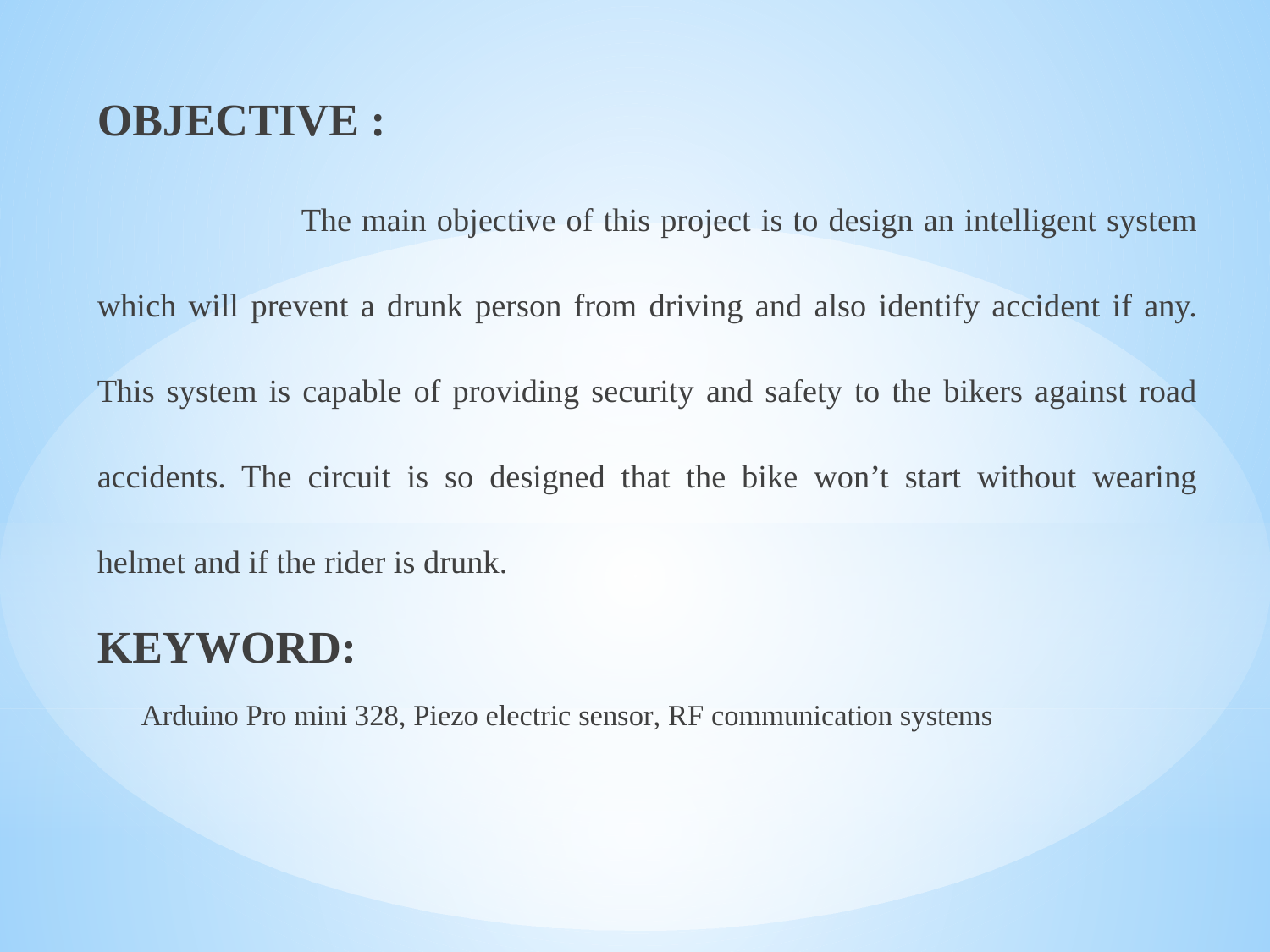

OBJECTIVE :
                    The main objective of this project is to design an intelligent system which will prevent a drunk person from driving and also identify accident if any. This system is capable of providing security and safety to the bikers against road accidents. The circuit is so designed that the bike won’t start without wearing helmet and if the rider is drunk.
KEYWORD:
 		  Arduino Pro mini 328, Piezo electric sensor, RF communication systems